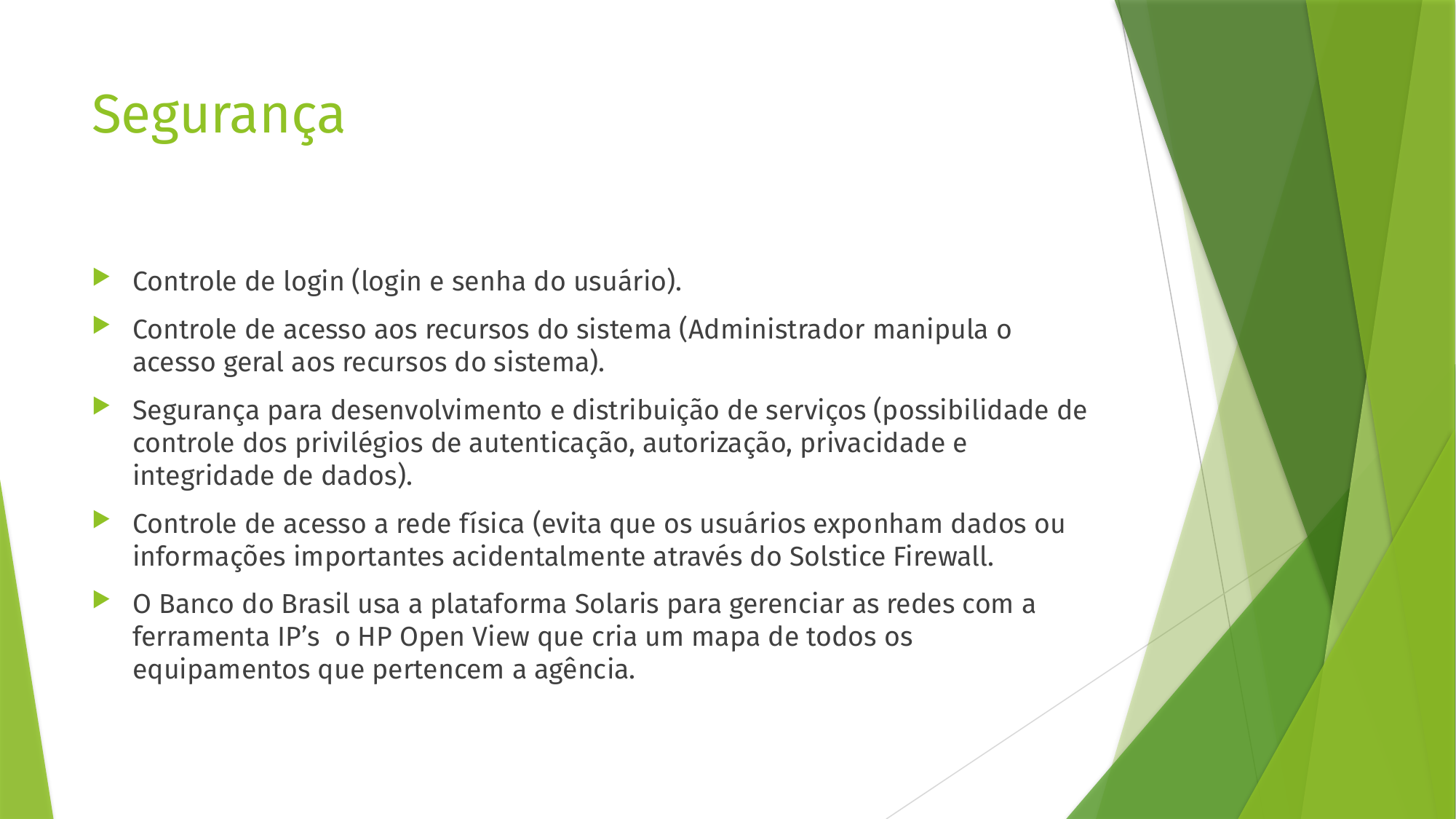

# Segurança
Controle de login (login e senha do usuário).
Controle de acesso aos recursos do sistema (Administrador manipula o acesso geral aos recursos do sistema).
Segurança para desenvolvimento e distribuição de serviços (possibilidade de controle dos privilégios de autenticação, autorização, privacidade e integridade de dados).
Controle de acesso a rede física (evita que os usuários exponham dados ou informações importantes acidentalmente através do Solstice Firewall.
O Banco do Brasil usa a plataforma Solaris para gerenciar as redes com a ferramenta IP’s  o HP Open View que cria um mapa de todos os equipamentos que pertencem a agência.